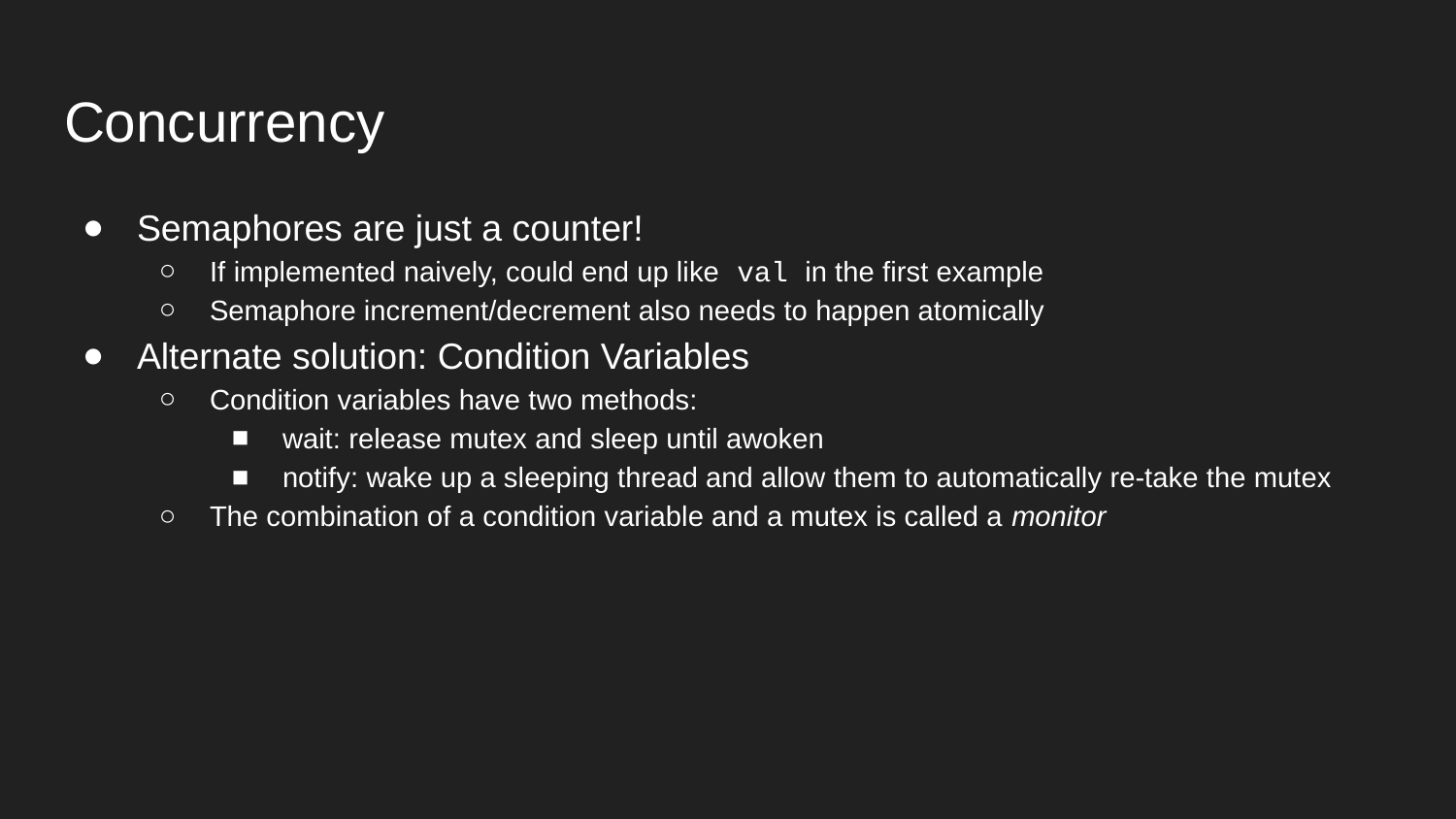

# Concurrency
Semaphores are just a counter!
If implemented naively, could end up like val in the first example
Semaphore increment/decrement also needs to happen atomically
Alternate solution: Condition Variables
Condition variables have two methods:
wait: release mutex and sleep until awoken
notify: wake up a sleeping thread and allow them to automatically re-take the mutex
The combination of a condition variable and a mutex is called a monitor